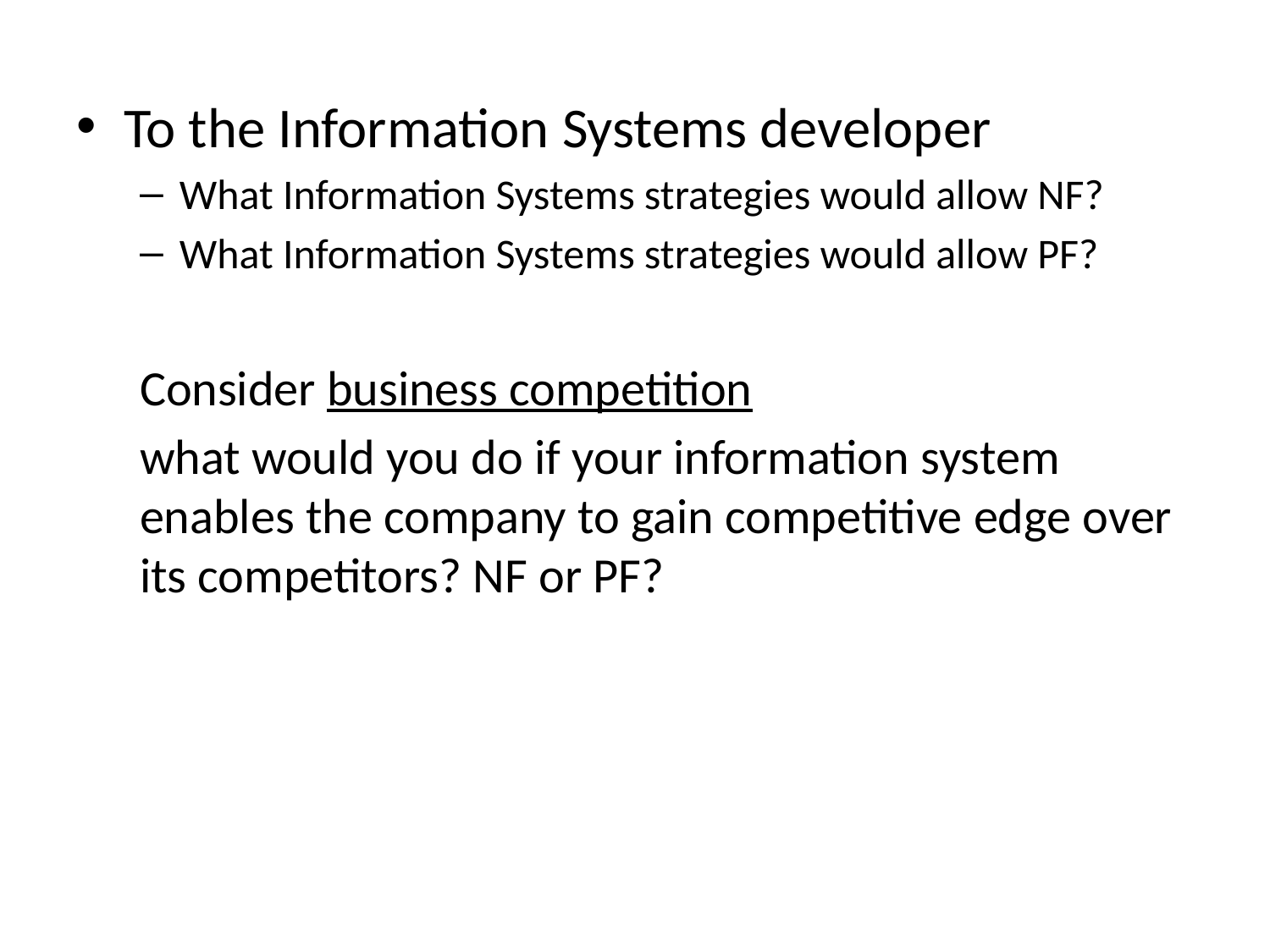

#
To the Information Systems developer
What Information Systems strategies would allow NF?
What Information Systems strategies would allow PF?

Consider business competition
what would you do if your information system enables the company to gain competitive edge over its competitors? NF or PF?